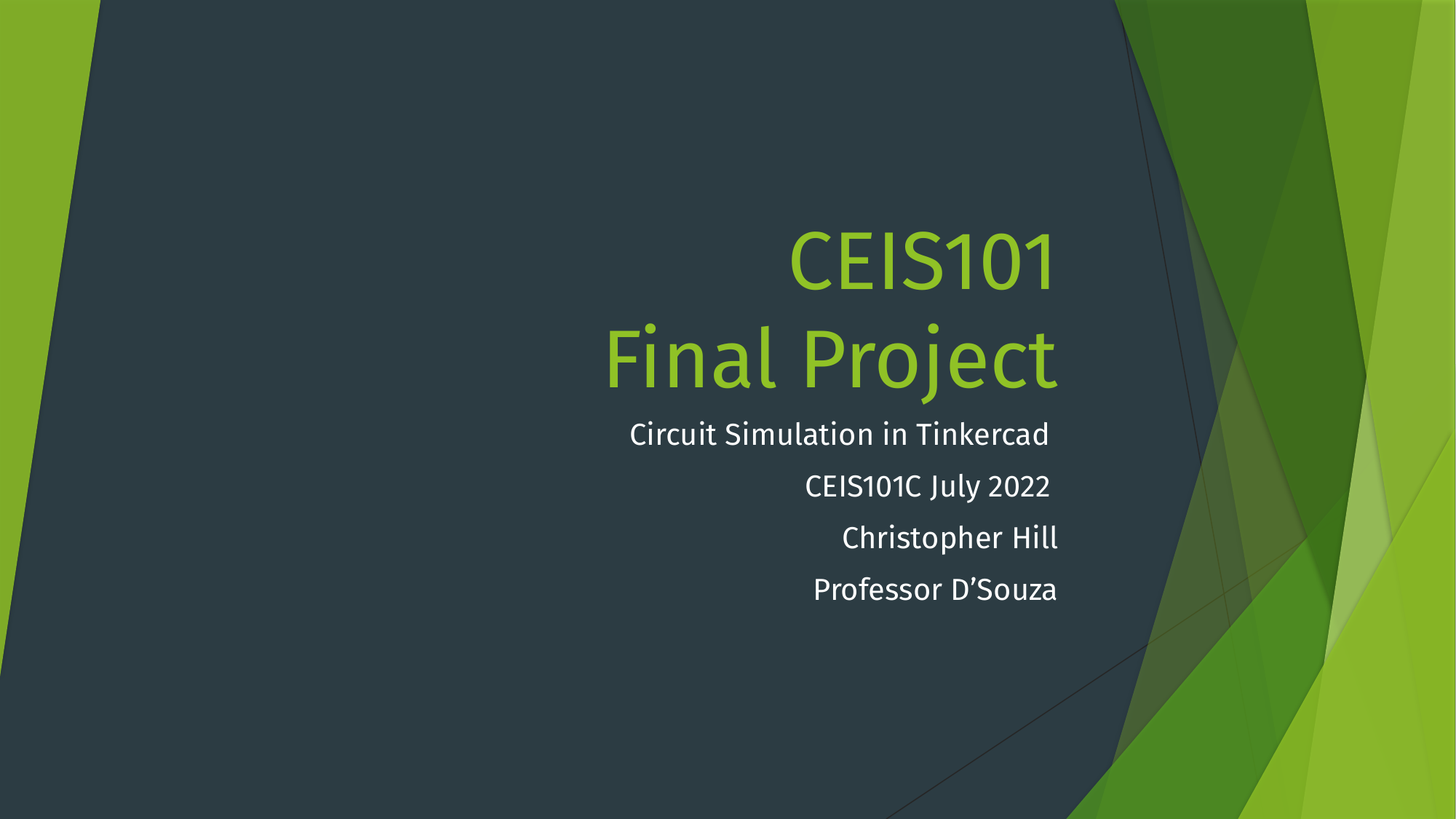

# CEIS101 Final Project
Circuit Simulation in Tinkercad
CEIS101C July 2022
Christopher Hill
Professor D’Souza